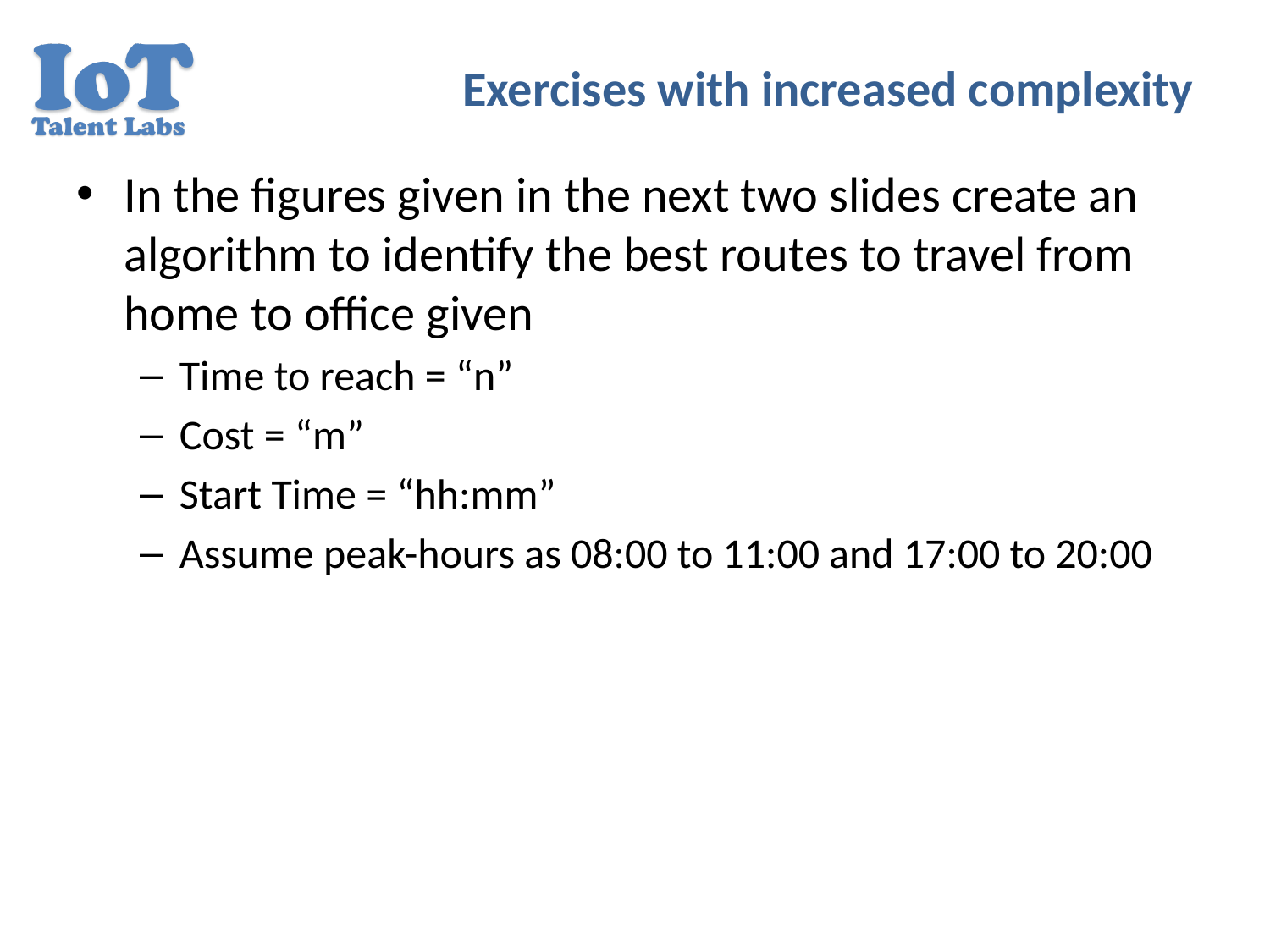

# Exercises with increased complexity
In the figures given in the next two slides create an algorithm to identify the best routes to travel from home to office given
Time to reach = “n”
Cost = “m”
Start Time = “hh:mm”
Assume peak-hours as 08:00 to 11:00 and 17:00 to 20:00